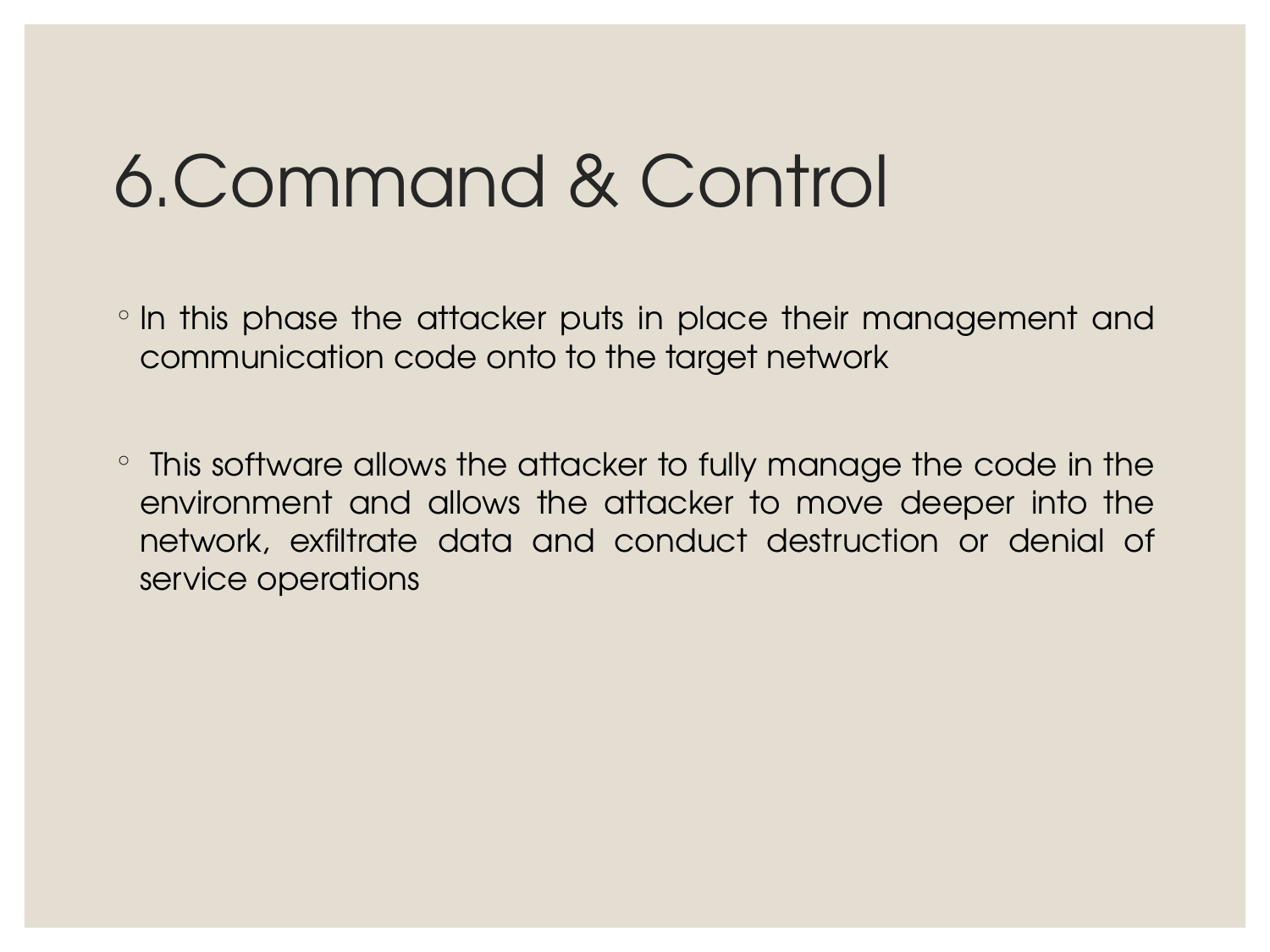

# 6.Command & Control
In this phase the attacker puts in place their management and communication code onto to the target network

 This software allows the attacker to fully manage the code in the environment and allows the attacker to move deeper into the network, exfiltrate data and conduct destruction or denial of service operations